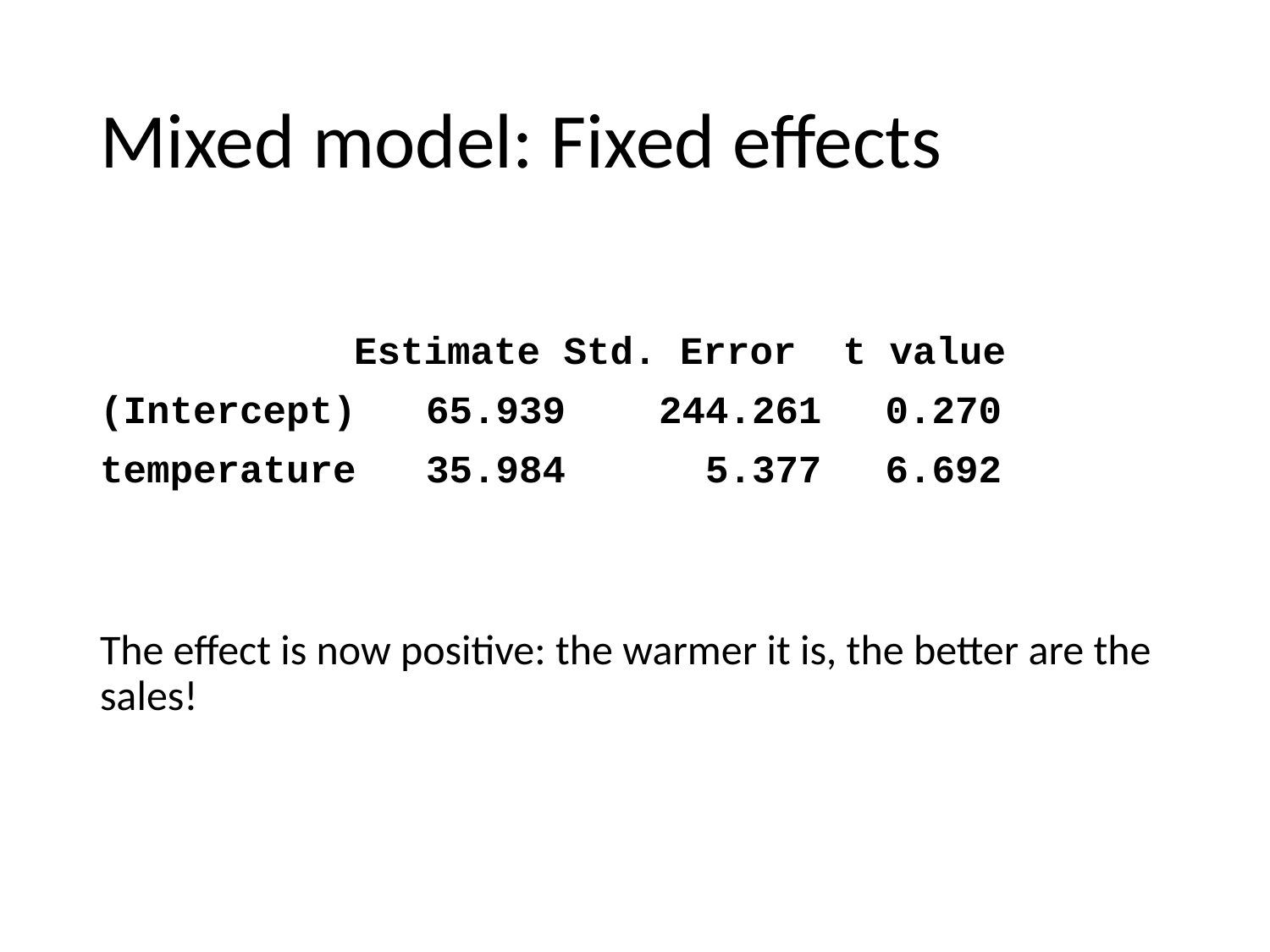

# Mixed model: Fixed effects

		Estimate Std. Error  t value
(Intercept)   65.939    244.261	 0.270
temperature   35.984      5.377	 6.692

The effect is now positive: the warmer it is, the better are the sales!